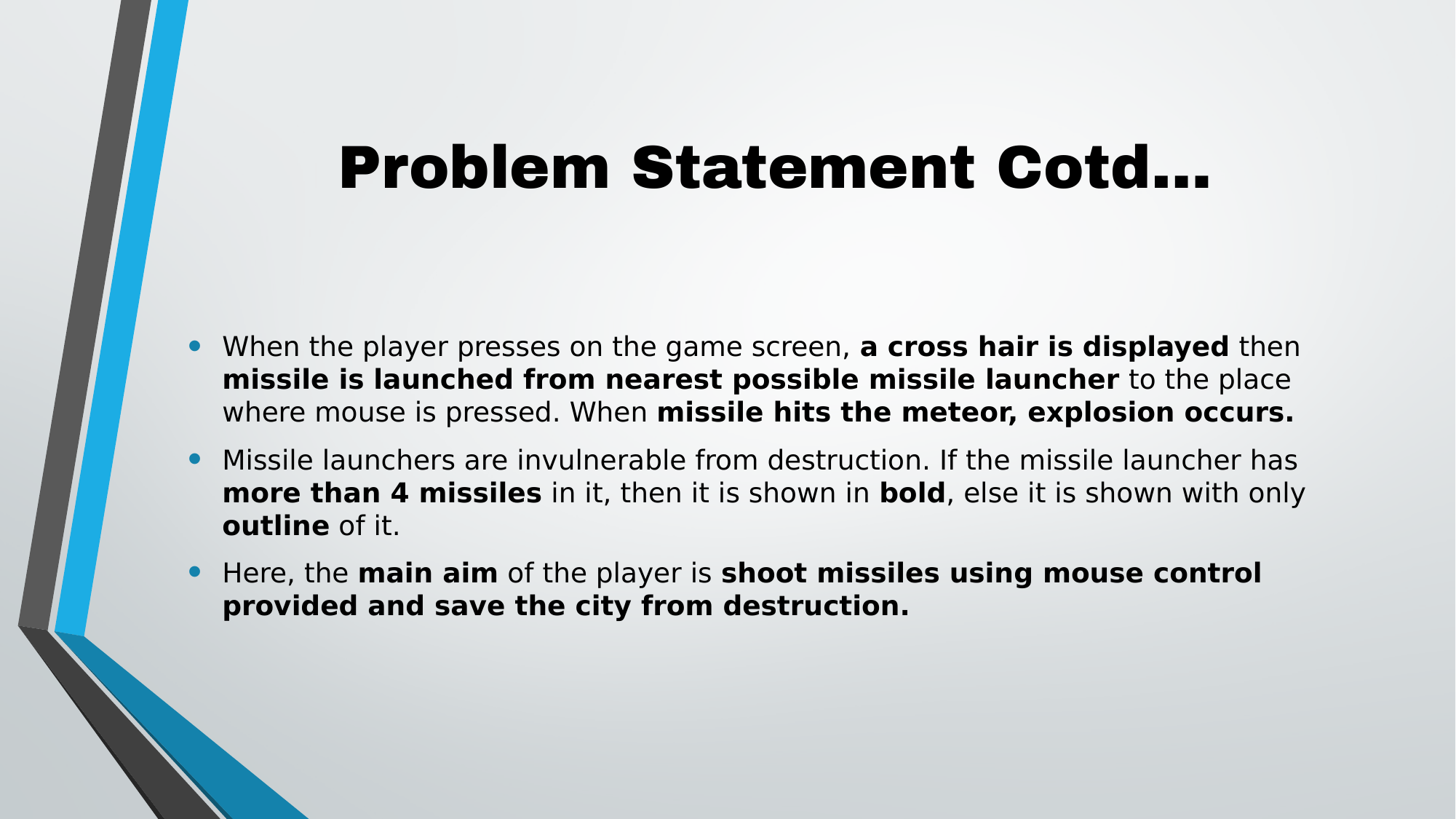

# Problem Statement Cotd…
When the player presses on the game screen, a cross hair is displayed then missile is launched from nearest possible missile launcher to the place where mouse is pressed. When missile hits the meteor, explosion occurs.
Missile launchers are invulnerable from destruction. If the missile launcher has more than 4 missiles in it, then it is shown in bold, else it is shown with only outline of it.
Here, the main aim of the player is shoot missiles using mouse control provided and save the city from destruction.